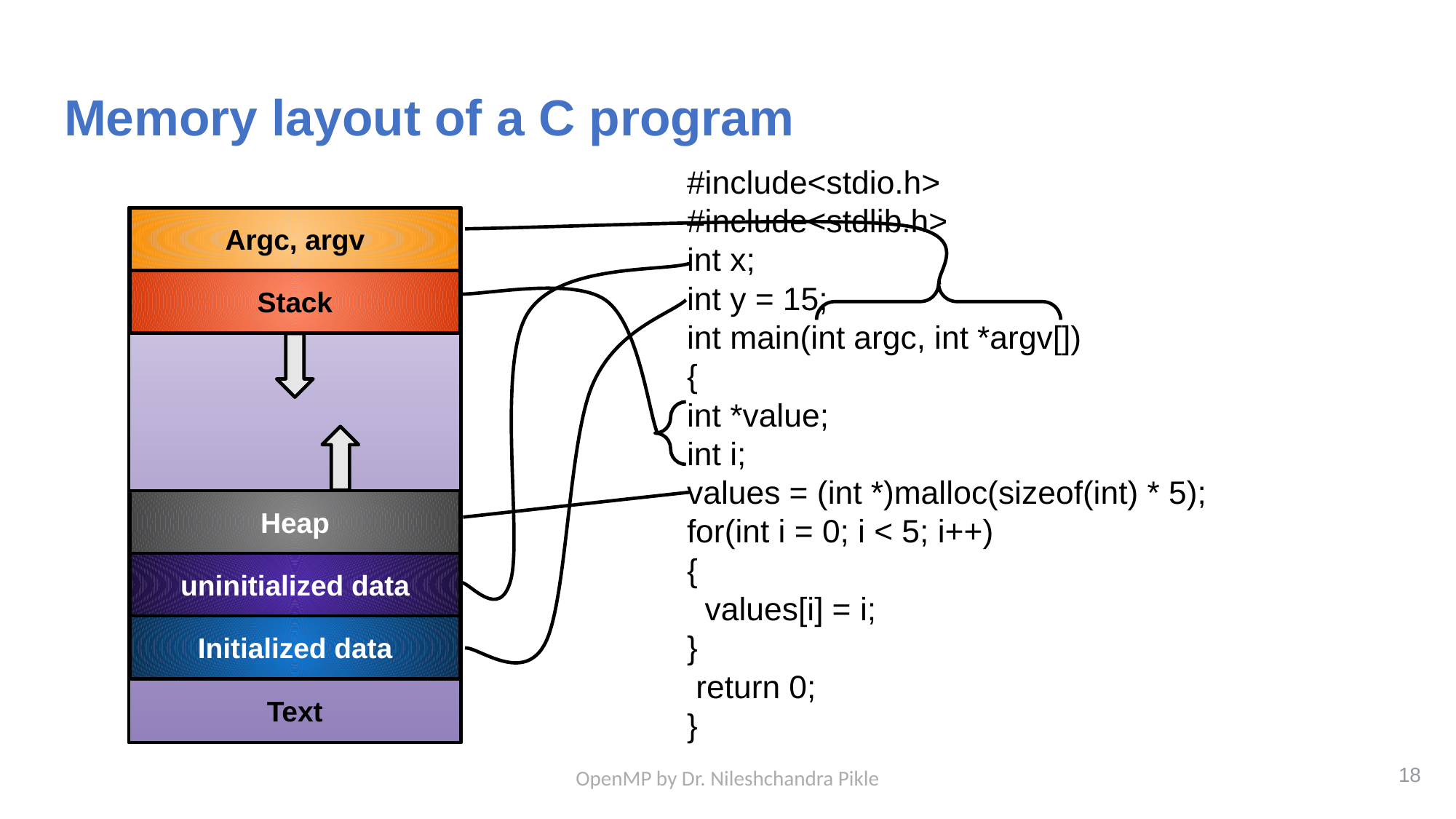

# Memory layout of a C program
#include<stdio.h>
#include<stdlib.h>
int x;
int y = 15;
int main(int argc, int *argv[])
{
int *value;
int i;
values = (int *)malloc(sizeof(int) * 5);
for(int i = 0; i < 5; i++)
{
  values[i] = i;
}
 return 0;
}

Argc, argv

Stack

Heap

uninitialized data

Initialized data

Text
18
OpenMP by Dr. Nileshchandra Pikle